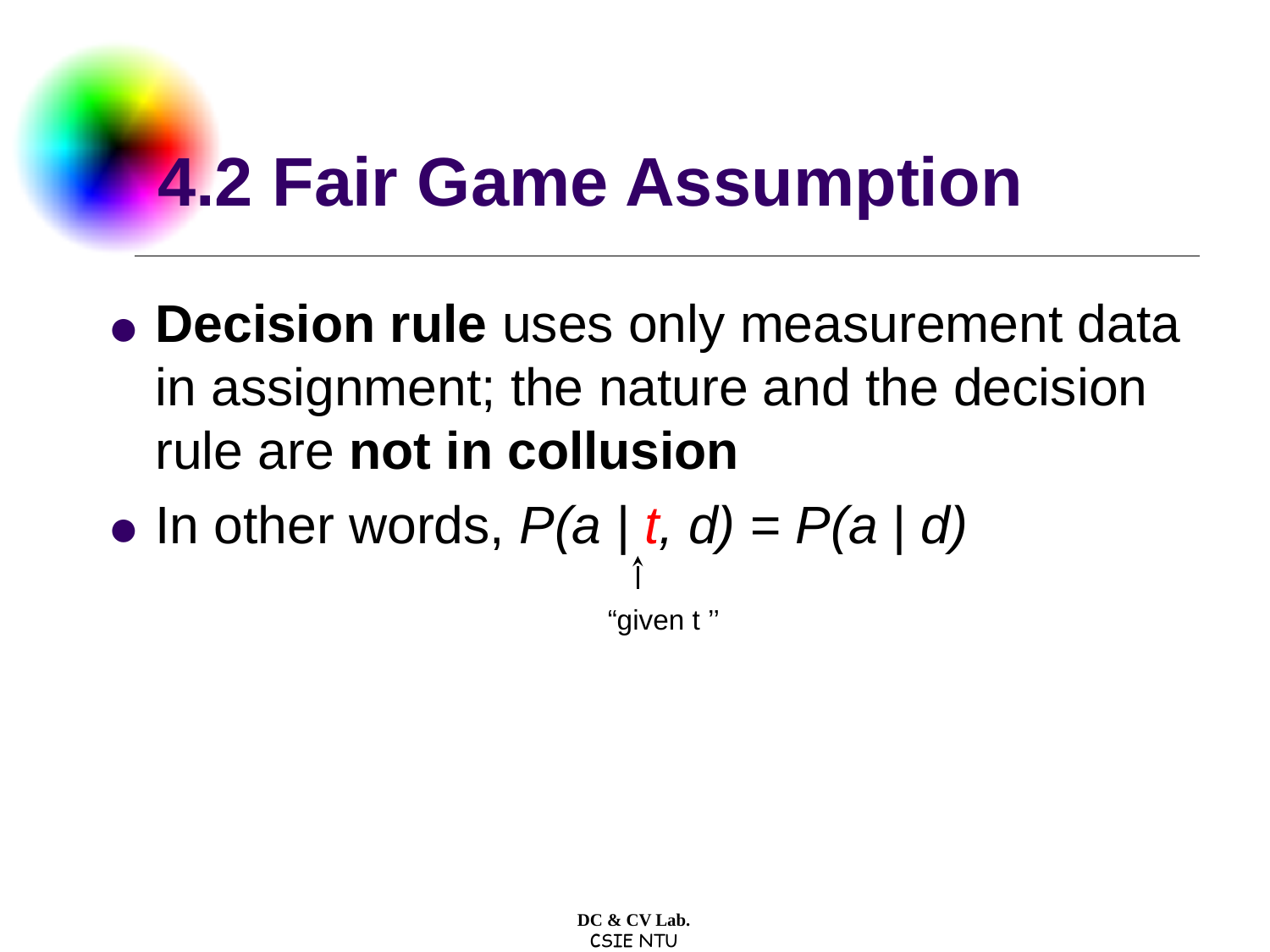

# 4.2 Fair Game Assumption
Decision rule uses only measurement data in assignment; the nature and the decision rule are not in collusion
In other words, P(a | t, d) = P(a | d)

“given t ’’
DC & CV Lab.
CSIE NTU